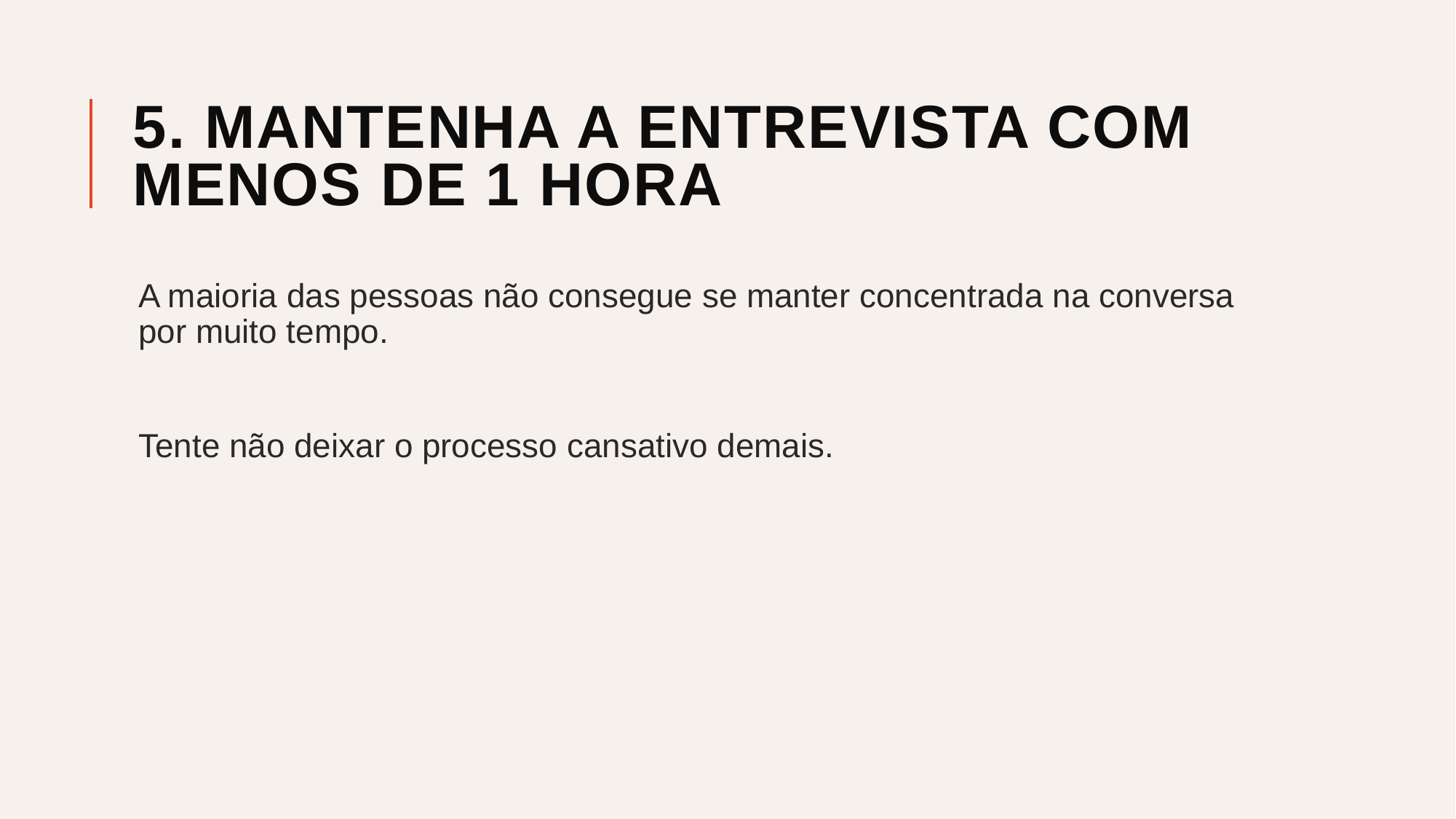

# 5. Mantenha a entrevista com menos de 1 hora
A maioria das pessoas não consegue se manter concentrada na conversa por muito tempo.

Tente não deixar o processo cansativo demais.